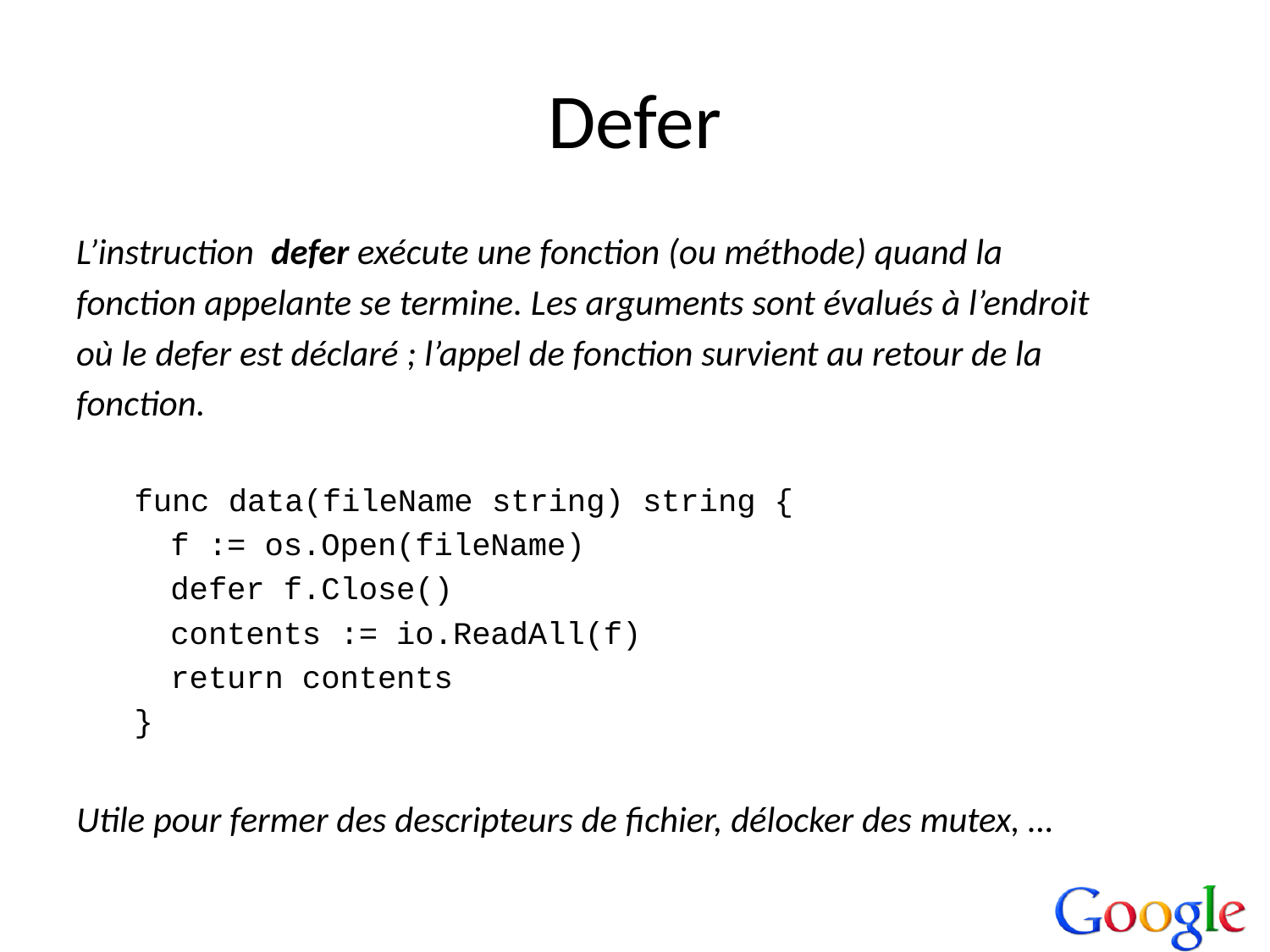

# Defer
L’instruction  defer exécute une fonction (ou méthode) quand la
fonction appelante se termine. Les arguments sont évalués à l’endroit
où le defer est déclaré ; l’appel de fonction survient au retour de la
fonction.

func data(fileName string) string {
	f := os.Open(fileName)
	defer f.Close()
	contents := io.ReadAll(f)
	return contents
}

Utile pour fermer des descripteurs de fichier, délocker des mutex, …